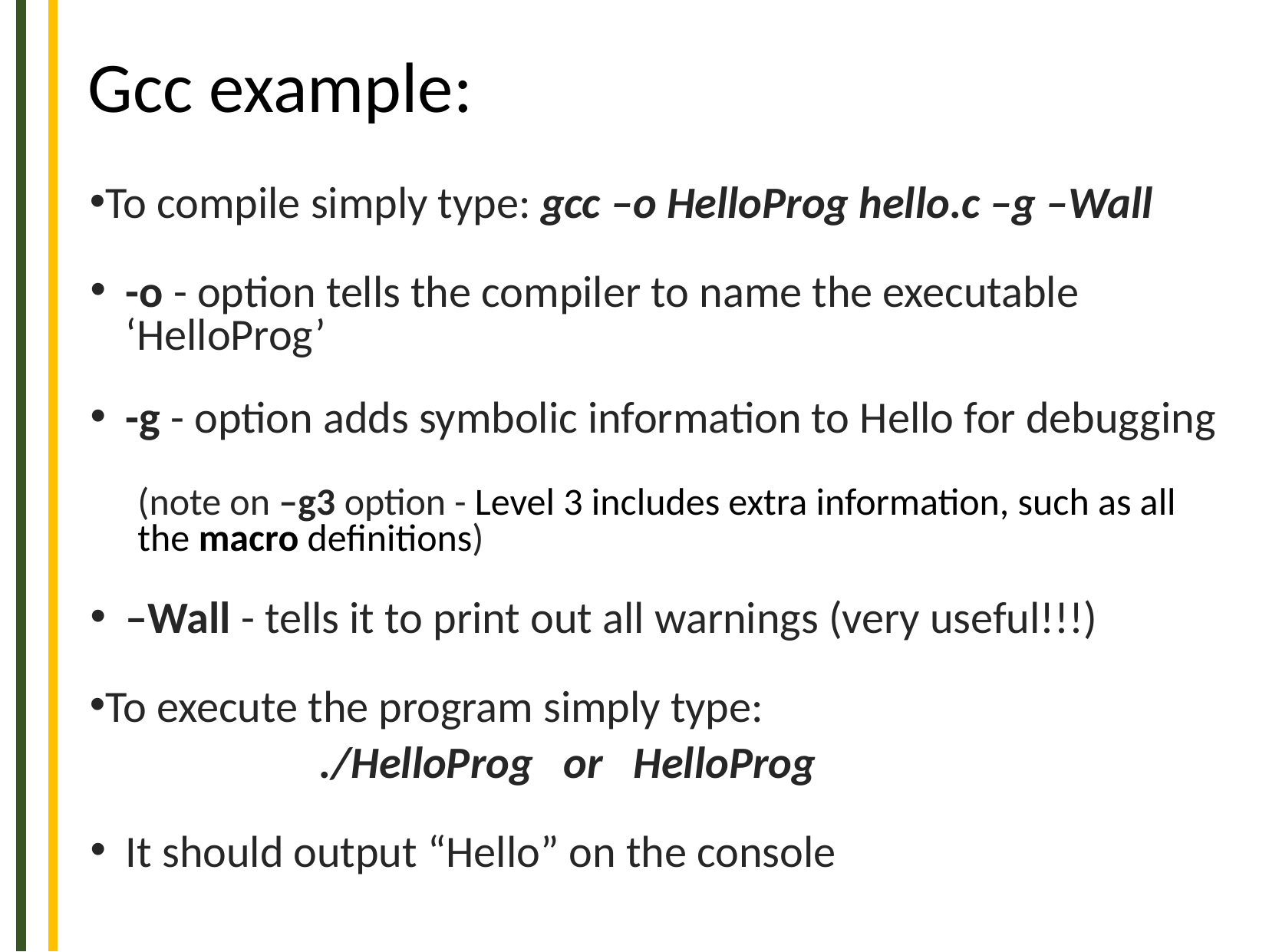

# Gcc example:
To compile simply type: gcc –o HelloProg hello.c –g –Wall

-o - option tells the compiler to name the executable ‘HelloProg’

-g - option adds symbolic information to Hello for debugging

(note on –g3 option - Level 3 includes extra information, such as all the macro definitions)

–Wall - tells it to print out all warnings (very useful!!!)

To execute the program simply type:
		./HelloProg   or   HelloProg

It should output “Hello” on the console